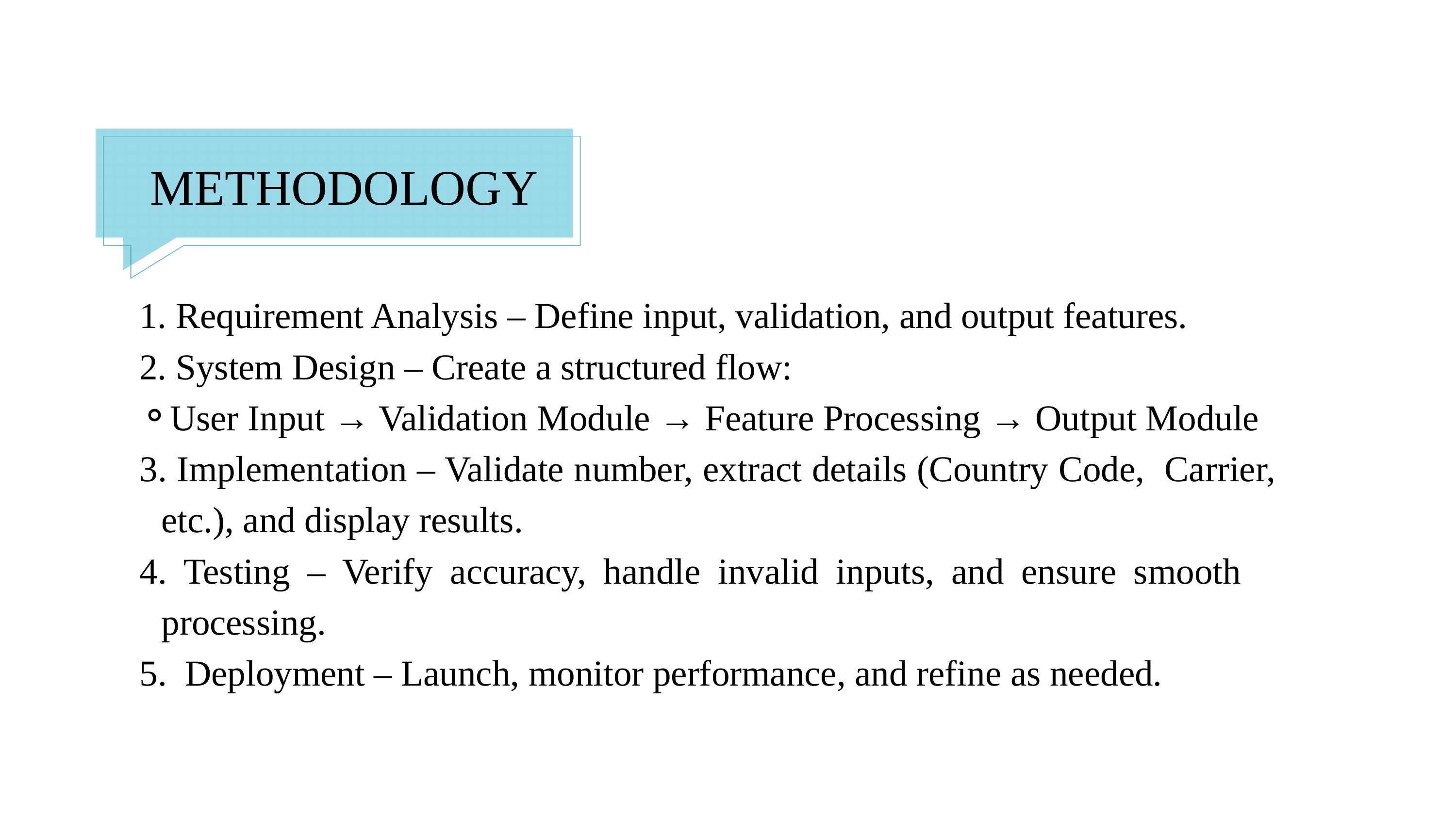

METHODOLOGY

 Requirement Analysis – Define input, validation, and output features.
 System Design – Create a structured flow:
User Input → Validation Module → Feature Processing → Output Module
3. Implementation – Validate number, extract details (Country Code,  Carrier, etc.), and display results.
4. Testing – Verify accuracy, handle invalid inputs, and ensure smooth   processing.
5.  Deployment – Launch, monitor performance, and refine as needed.